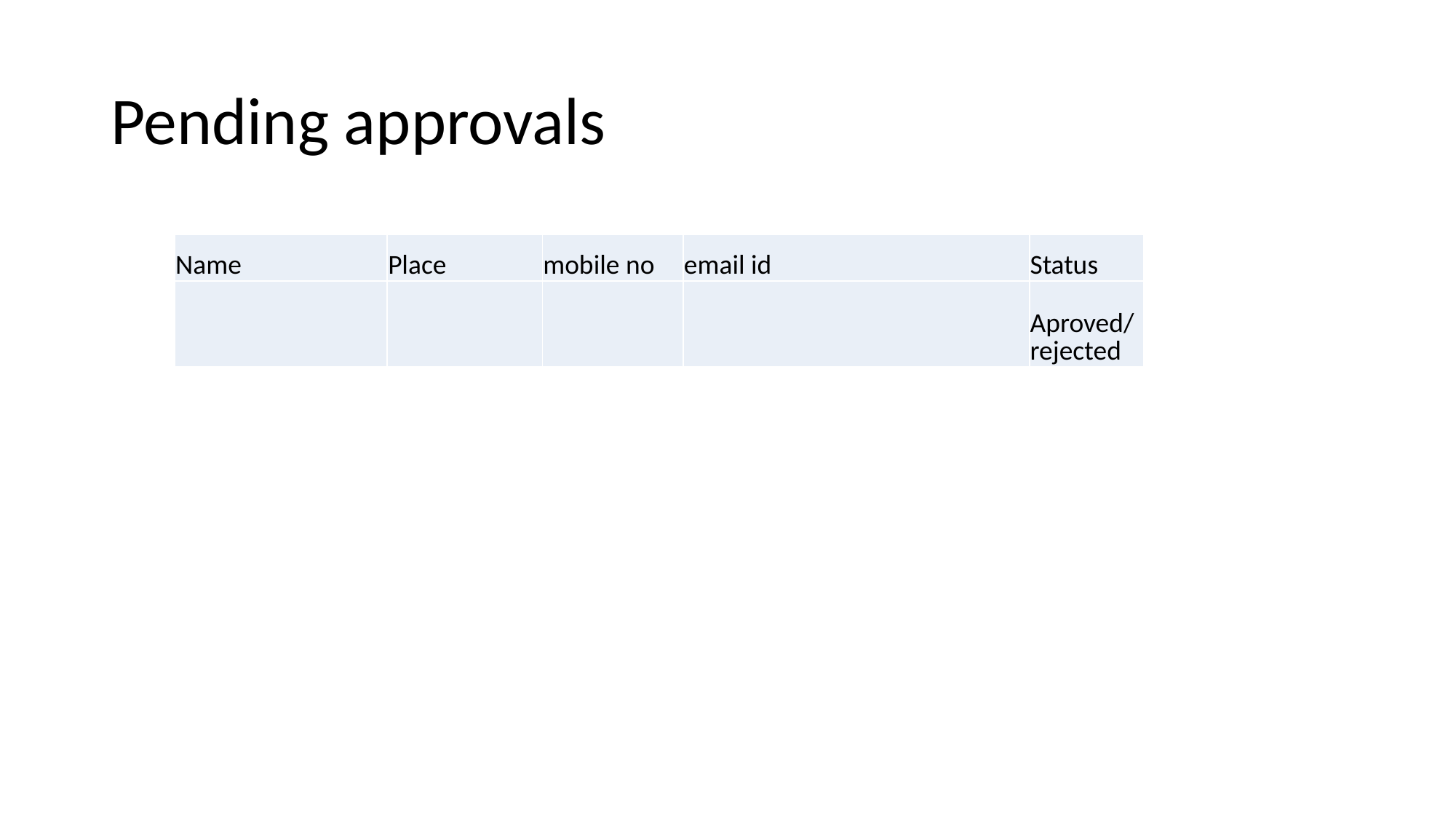

# Pending approvals
| Name | Place | mobile no | email id | Status |
| --- | --- | --- | --- | --- |
|  |  |  |  | Aproved/rejected |